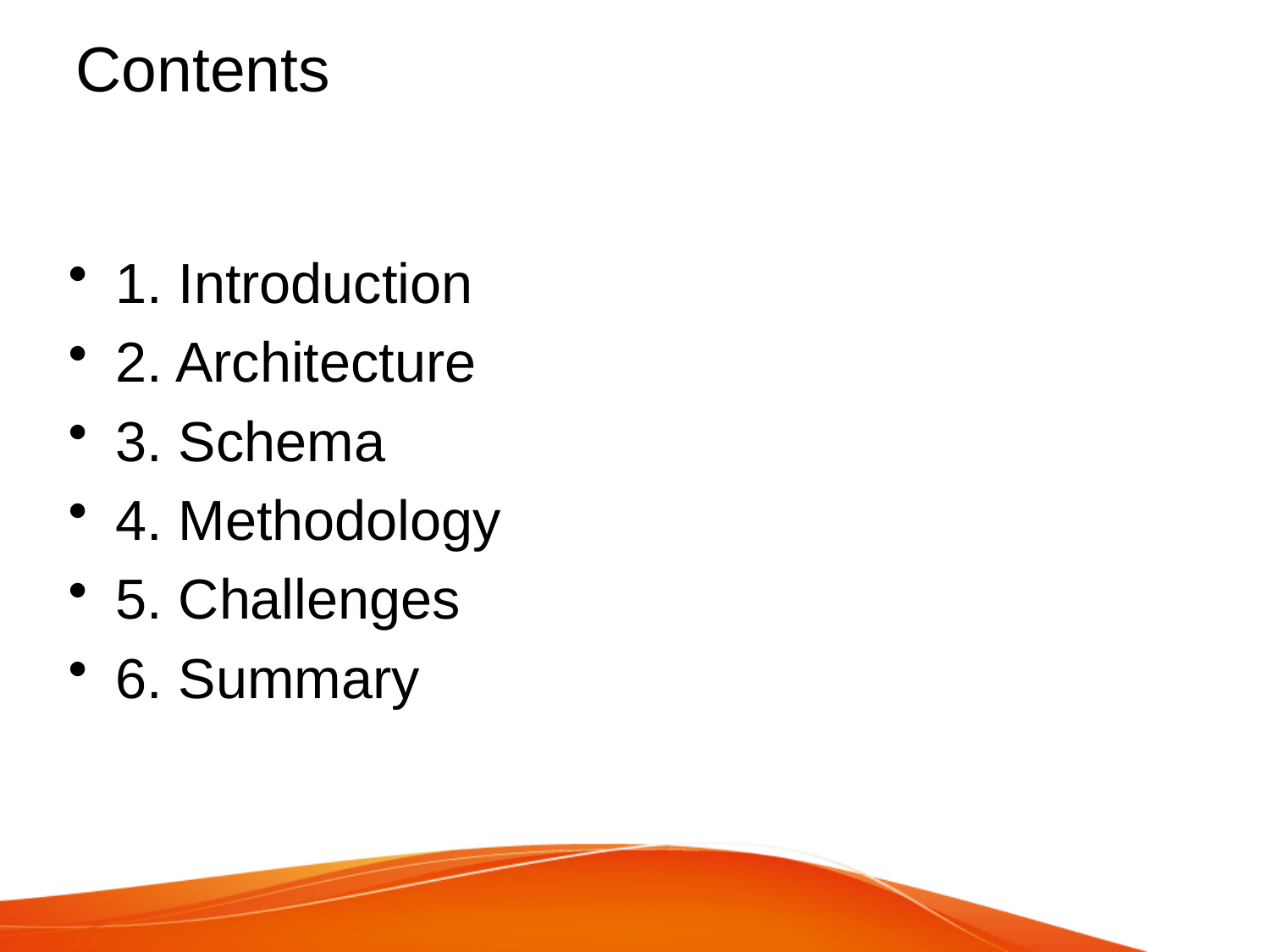

# Contents

1. Introduction
2. Architecture
3. Schema
4. Methodology
5. Challenges
6. Summary